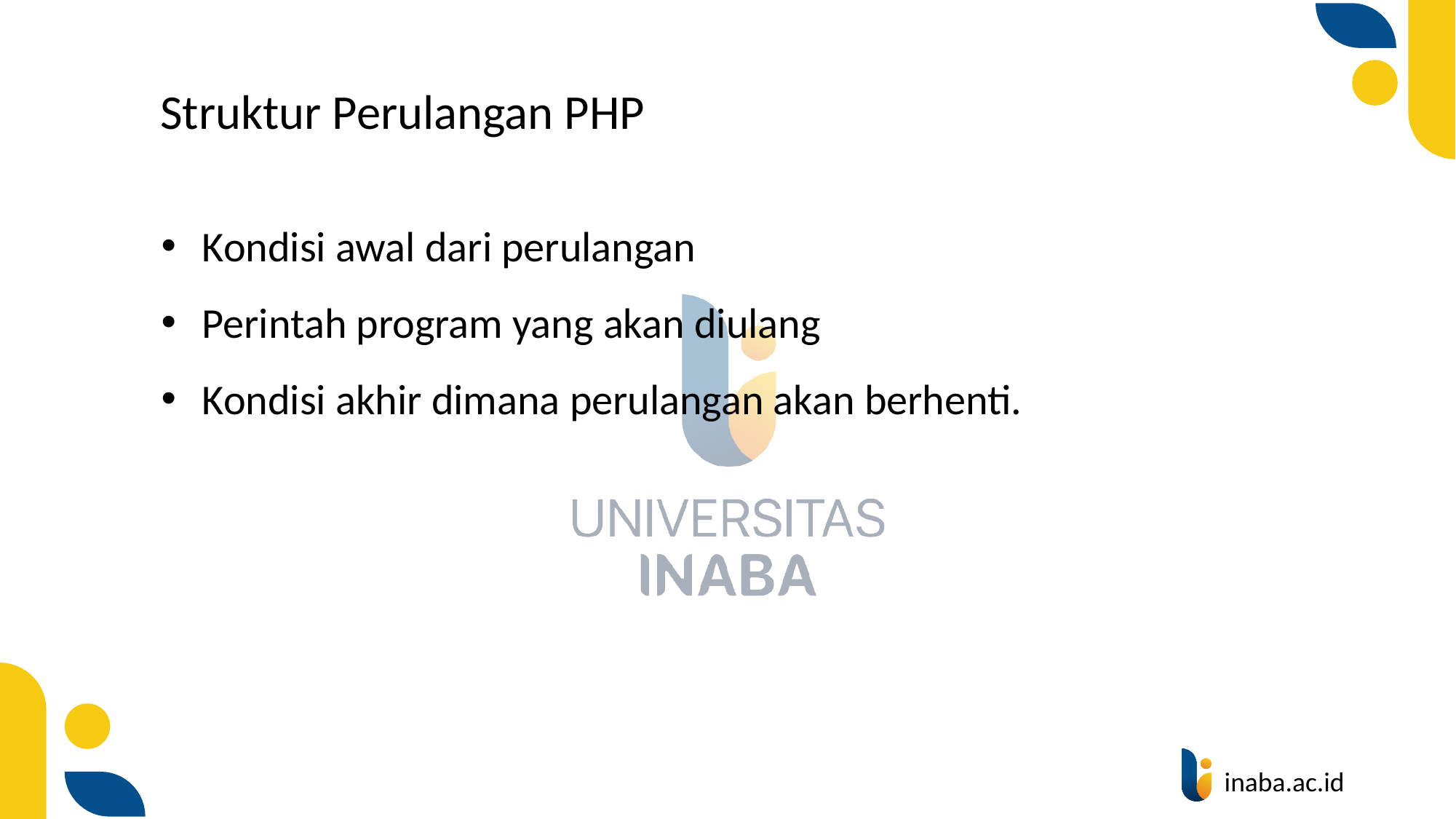

# Struktur Perulangan PHP
Kondisi awal dari perulangan
Perintah program yang akan diulang
Kondisi akhir dimana perulangan akan berhenti.